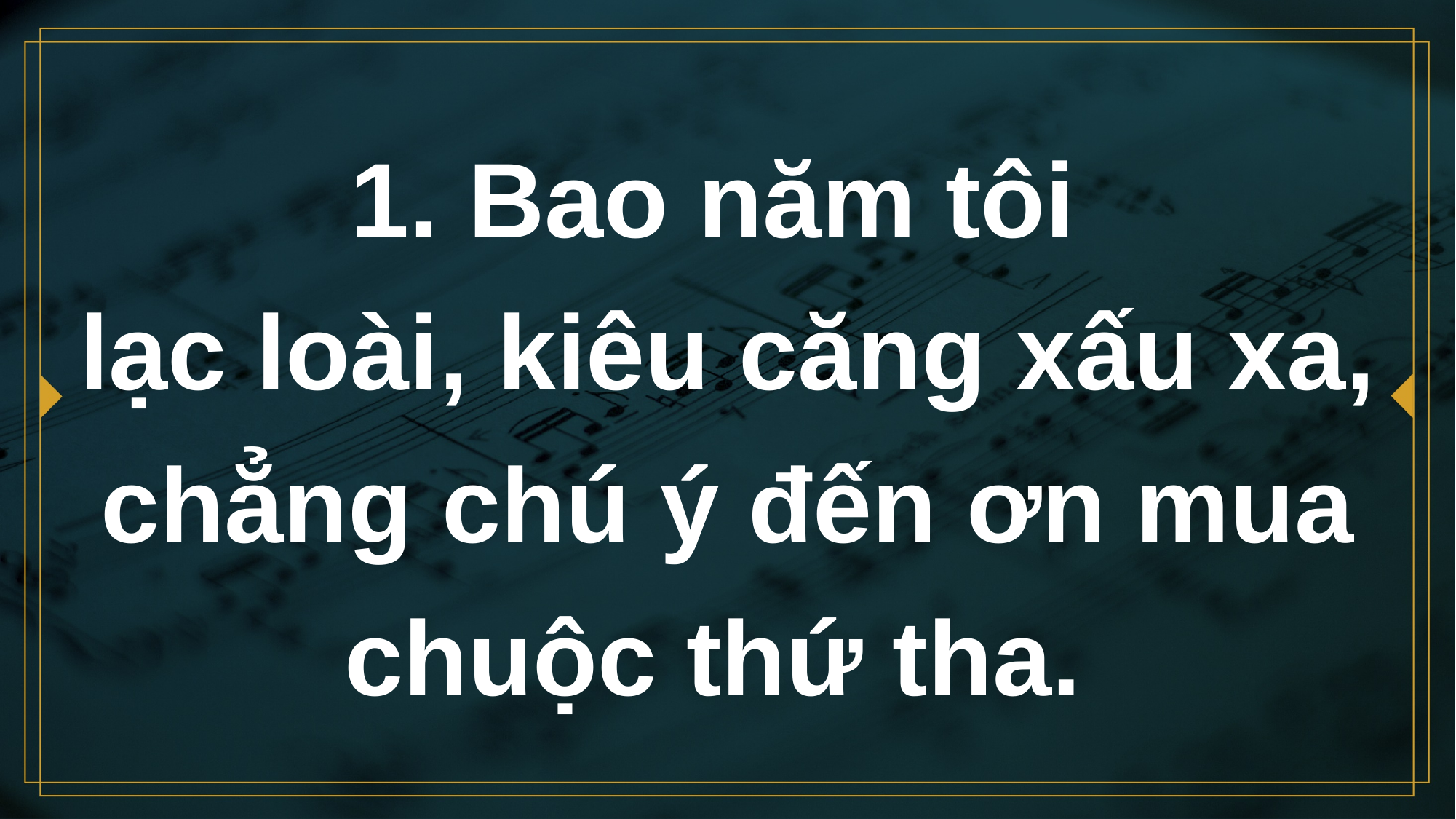

# 1. Bao năm tôi lạc loài, kiêu căng xấu xa, chẳng chú ý đến ơn mua chuộc thứ tha.